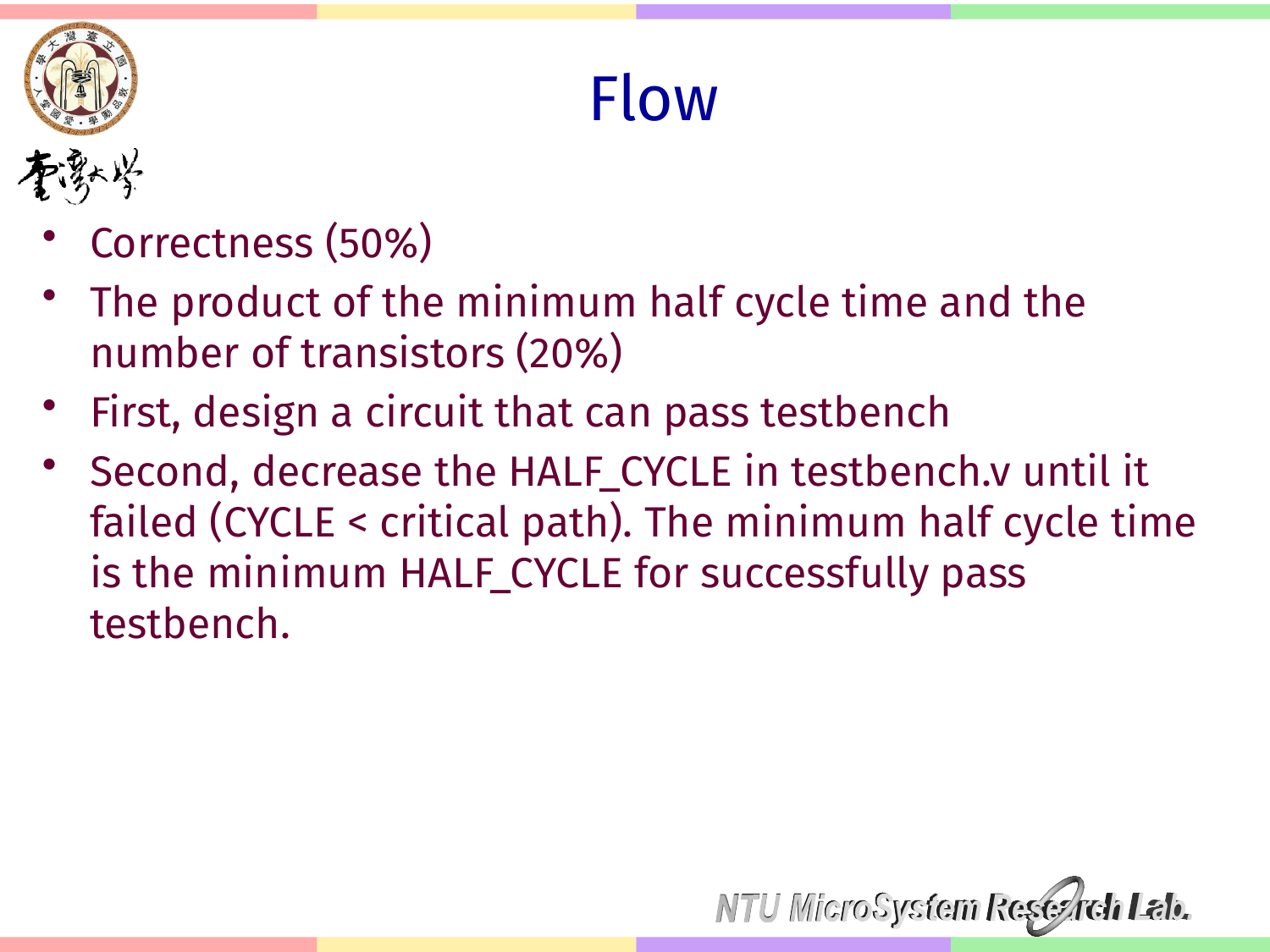

# Flow
Correctness (50%)
The product of the minimum half cycle time and the number of transistors (20%)
First, design a circuit that can pass testbench
Second, decrease the HALF_CYCLE in testbench.v until it failed (CYCLE < critical path). The minimum half cycle time is the minimum HALF_CYCLE for successfully pass testbench.

IC Design HW4 Tutorial
3